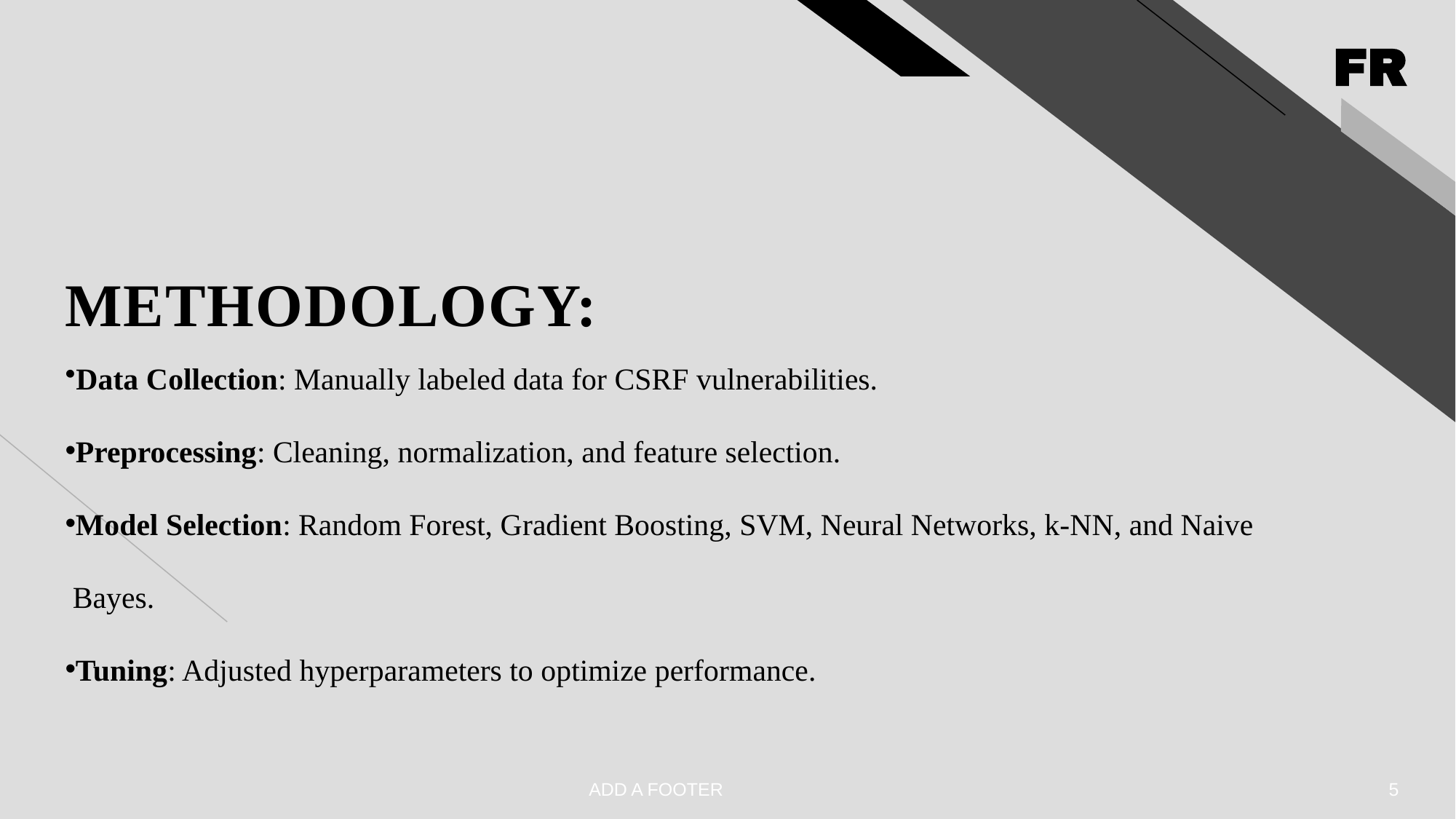

# METHODOLOGY:
Data Collection: Manually labeled data for CSRF vulnerabilities.

Preprocessing: Cleaning, normalization, and feature selection.

Model Selection: Random Forest, Gradient Boosting, SVM, Neural Networks, k-NN, and Naive
 Bayes.

Tuning: Adjusted hyperparameters to optimize performance.
Add a footer
5